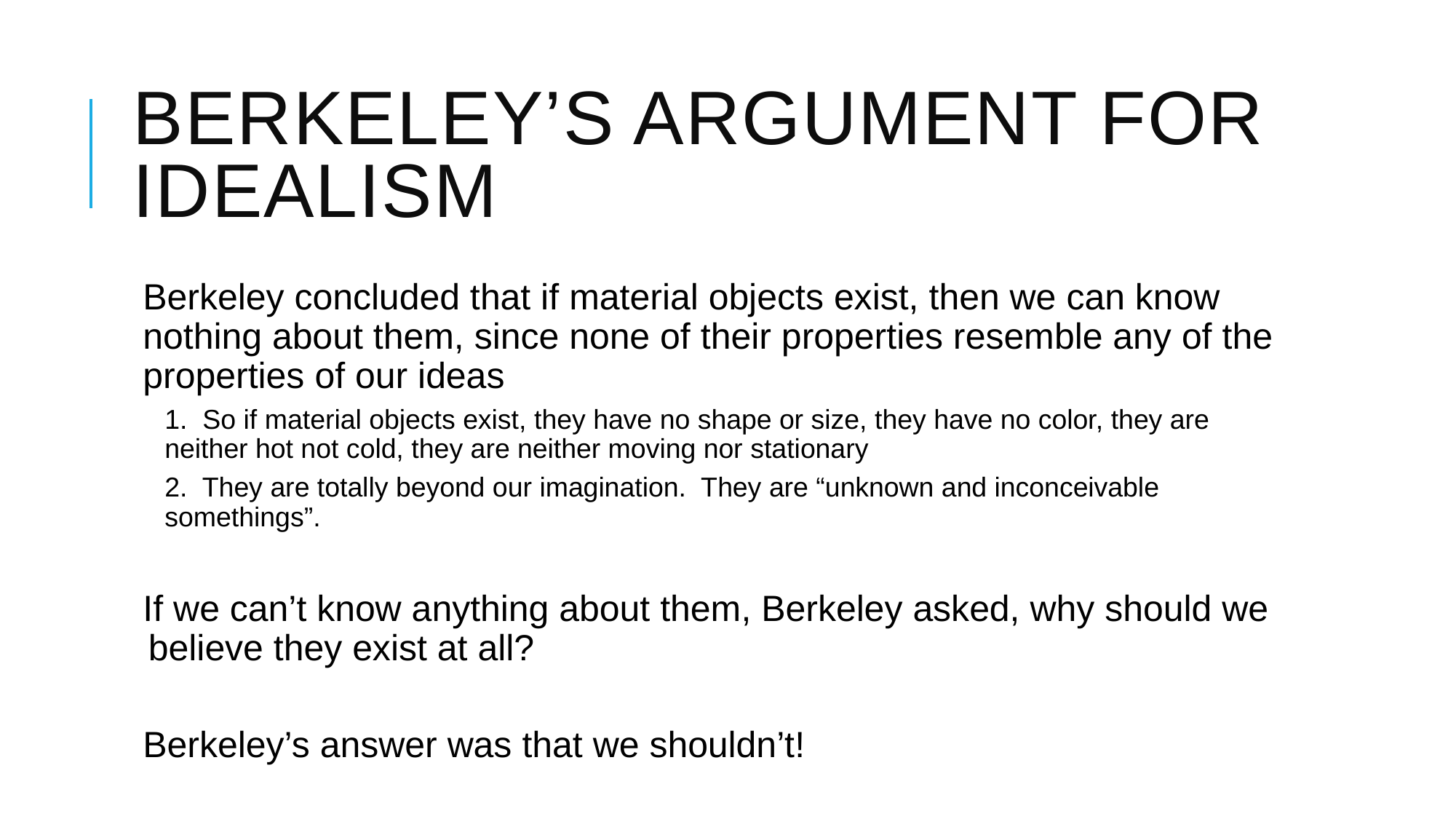

# Berkeley’s Argument for Idealism
Berkeley concluded that if material objects exist, then we can know nothing about them, since none of their properties resemble any of the properties of our ideas
1.  So if material objects exist, they have no shape or size, they have no color, they are neither hot not cold, they are neither moving nor stationary
2.  They are totally beyond our imagination.  They are “unknown and inconceivable somethings”.

If we can’t know anything about them, Berkeley asked, why should we believe they exist at all?

Berkeley’s answer was that we shouldn’t!